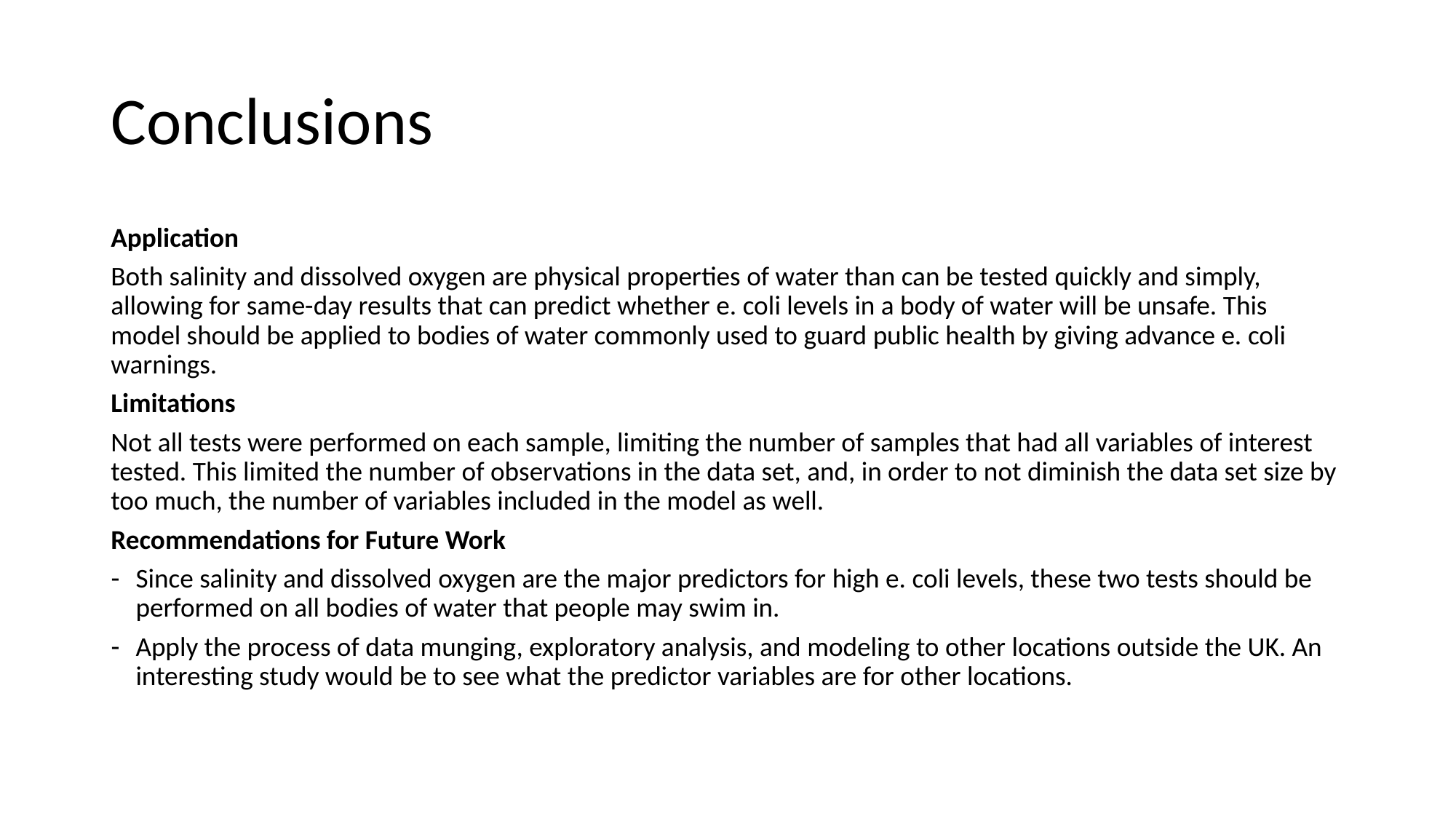

# Conclusions
Application
Both salinity and dissolved oxygen are physical properties of water than can be tested quickly and simply, allowing for same-day results that can predict whether e. coli levels in a body of water will be unsafe. This model should be applied to bodies of water commonly used to guard public health by giving advance e. coli warnings.
Limitations
Not all tests were performed on each sample, limiting the number of samples that had all variables of interest tested. This limited the number of observations in the data set, and, in order to not diminish the data set size by too much, the number of variables included in the model as well.
Recommendations for Future Work
Since salinity and dissolved oxygen are the major predictors for high e. coli levels, these two tests should be performed on all bodies of water that people may swim in.
Apply the process of data munging, exploratory analysis, and modeling to other locations outside the UK. An interesting study would be to see what the predictor variables are for other locations.